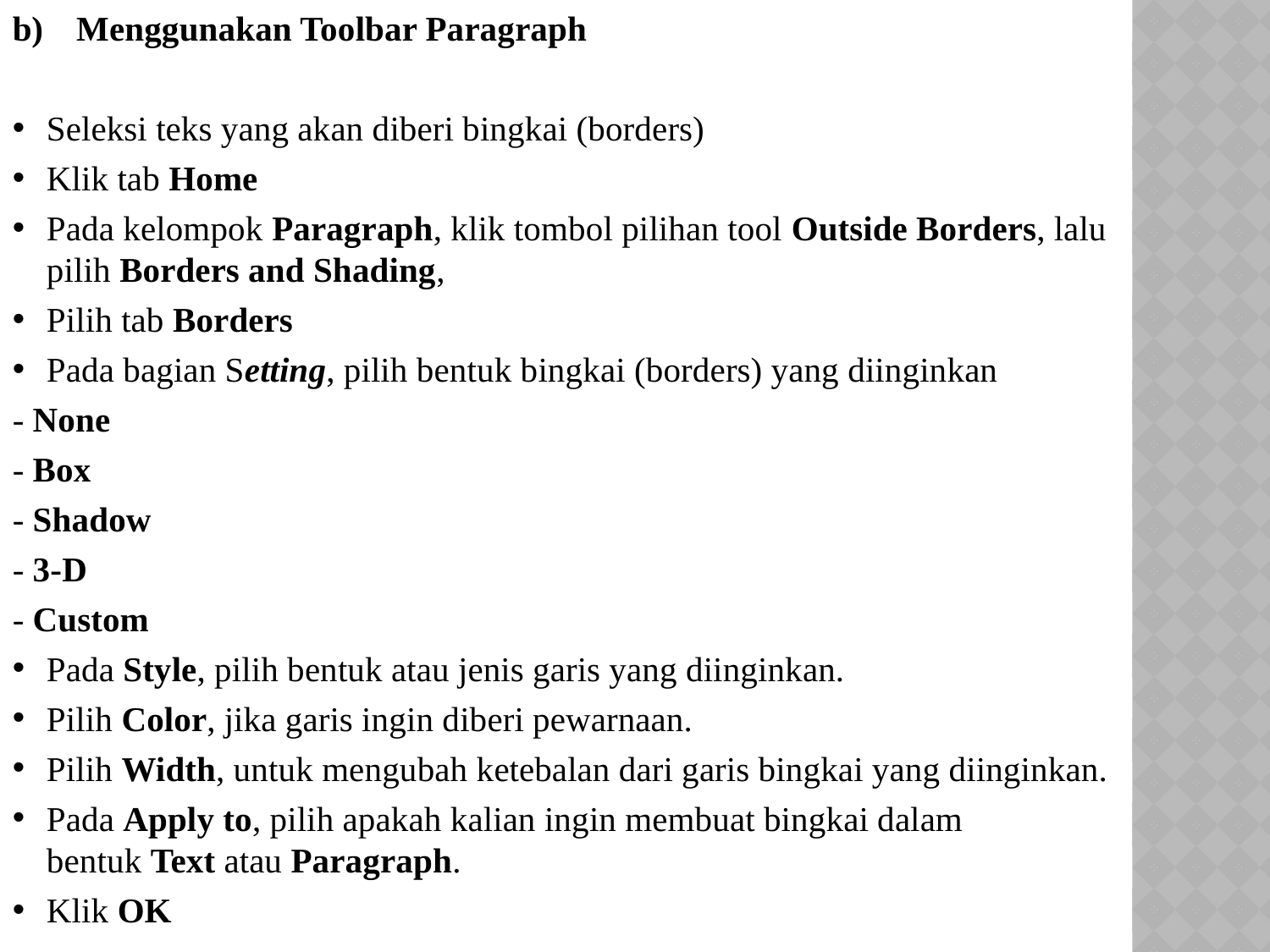

Menggunakan Toolbar Paragraph

Seleksi teks yang akan diberi bingkai (borders)
Klik tab Home
Pada kelompok Paragraph, klik tombol pilihan tool Outside Borders, lalu pilih Borders and Shading,
Pilih tab Borders
Pada bagian Setting, pilih bentuk bingkai (borders) yang diinginkan
- None
- Box
- Shadow
- 3-D
- Custom
Pada Style, pilih bentuk atau jenis garis yang diinginkan.
Pilih Color, jika garis ingin diberi pewarnaan.
Pilih Width, untuk mengubah ketebalan dari garis bingkai yang diinginkan.
Pada Apply to, pilih apakah kalian ingin membuat bingkai dalam bentuk Text atau Paragraph.
Klik OK